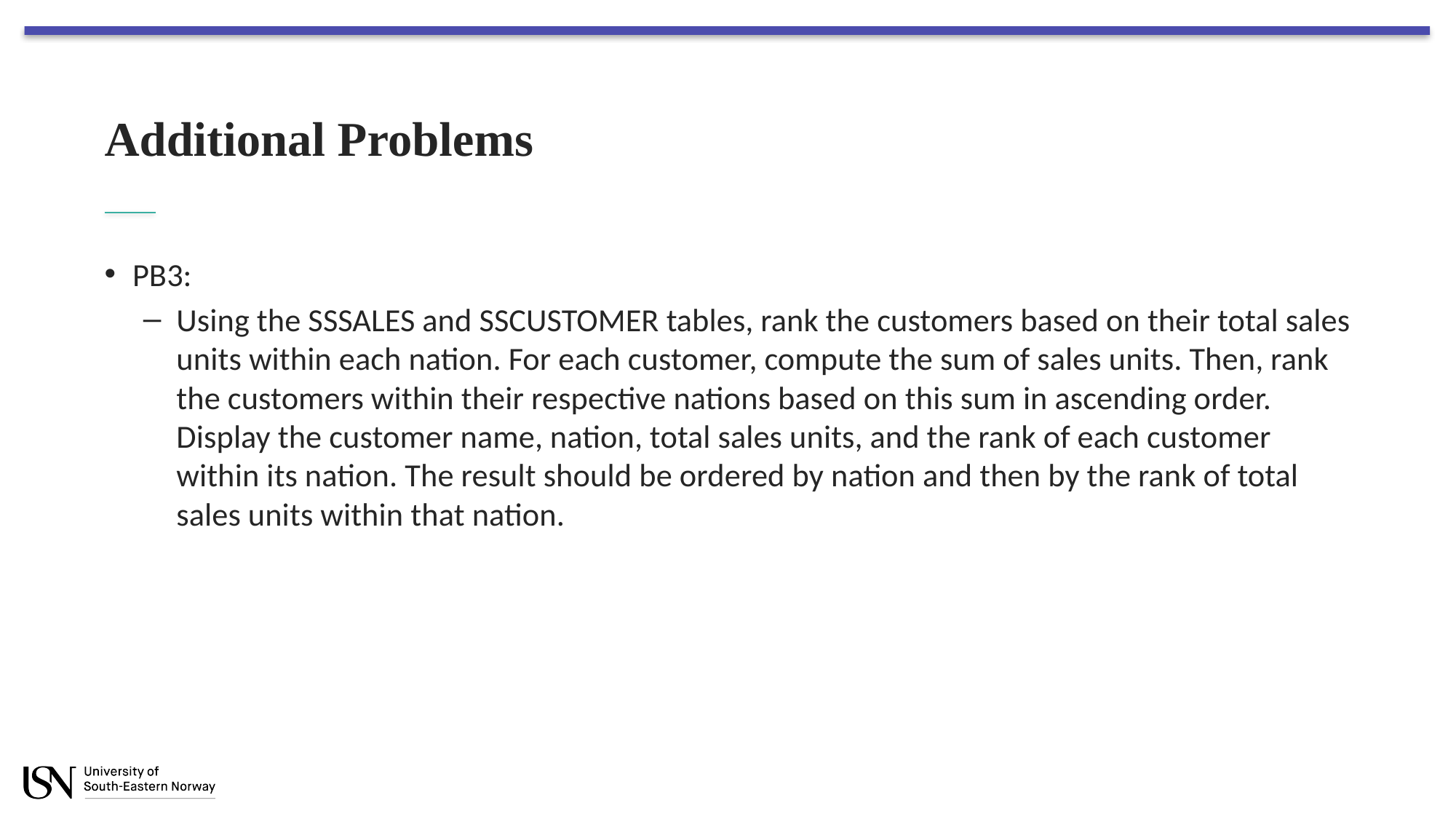

# Additional Problems
PB3:
Using the SSSALES and SSCUSTOMER tables, rank the customers based on their total sales units within each nation. For each customer, compute the sum of sales units. Then, rank the customers within their respective nations based on this sum in ascending order. Display the customer name, nation, total sales units, and the rank of each customer within its nation. The result should be ordered by nation and then by the rank of total sales units within that nation.